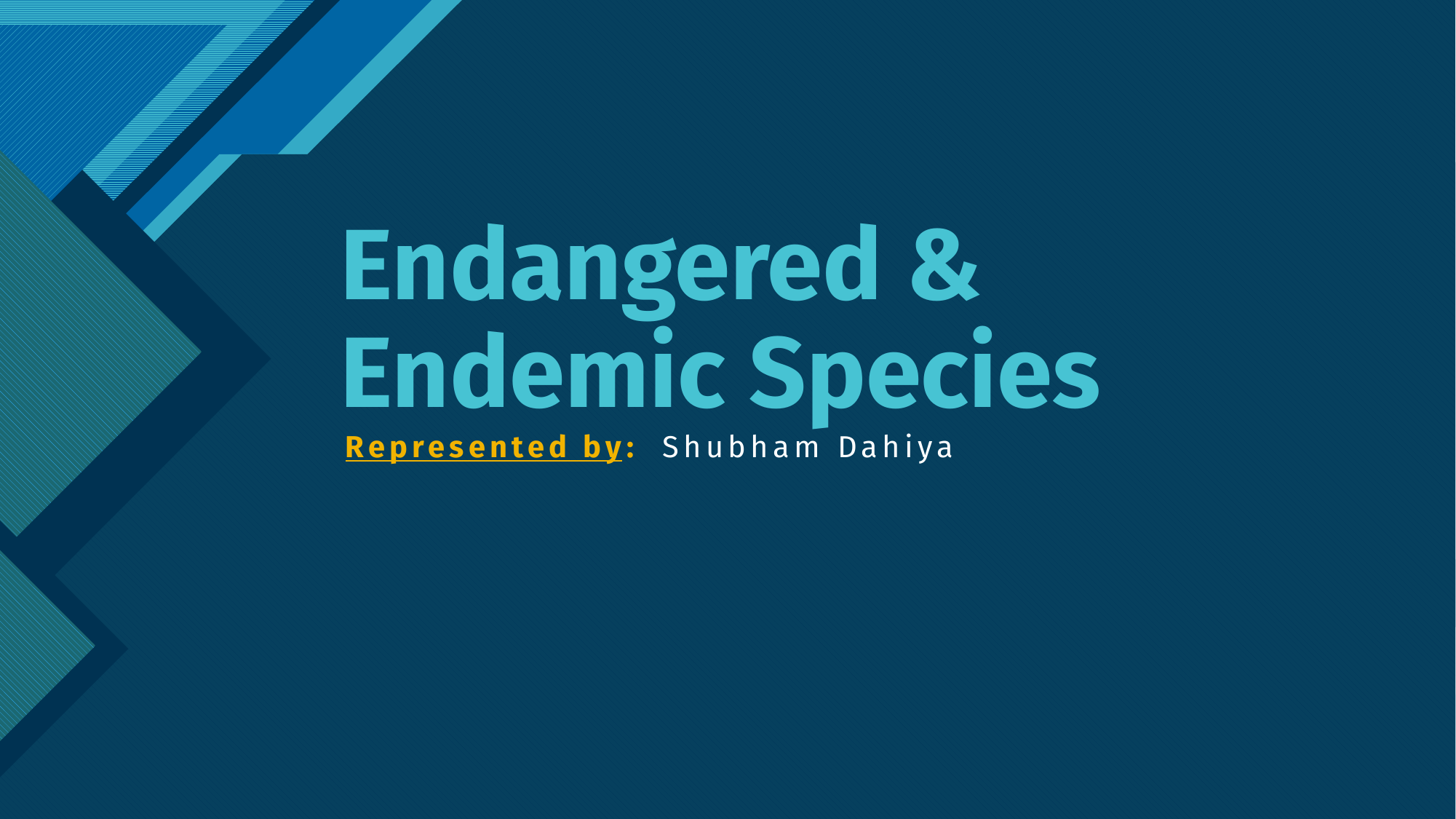

# Endangered & Endemic Species
Represented by:  Shubham Dahiya